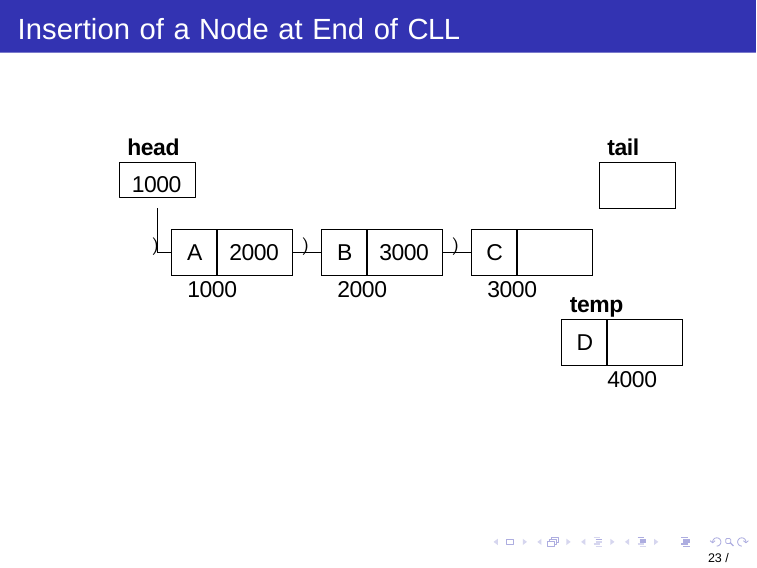

Insertion of a Node at End of CLL
head
tail

1000

)
)
)
2000
3000
C
A
B

1000
2000
3000
temp
D
4000

23 / 32